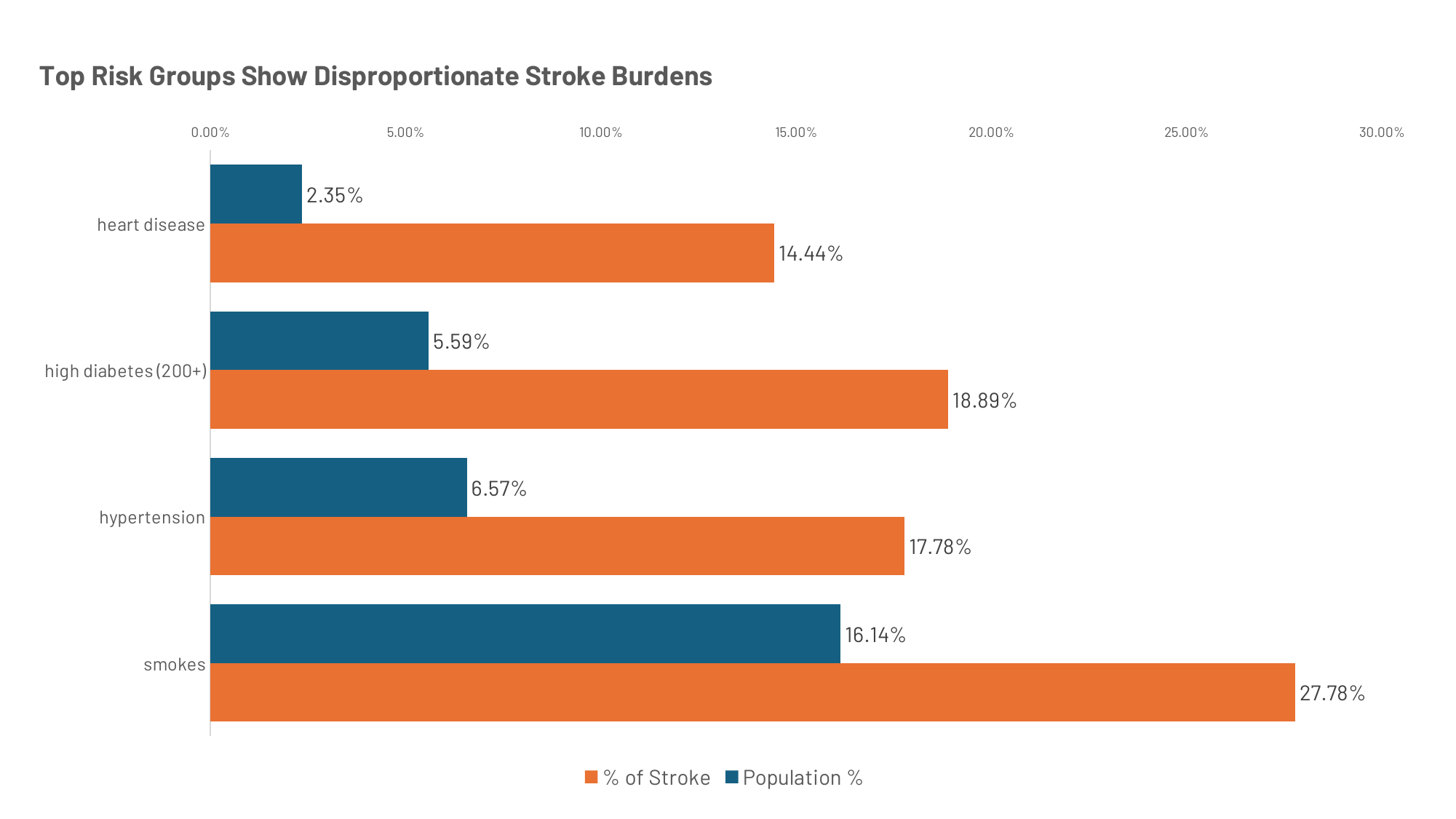

### Chart: Top Risk Groups Show Disproportionate Stroke Burdens

| Category | Population % | % of Stroke |
|---|---|---|
| heart disease | 0.0235 | 0.1444 |
| high diabetes (200+) | 0.0559 | 0.1889 |
| hypertension | 0.0657 | 0.1778 |
| smokes | 0.1614 | 0.2778 |